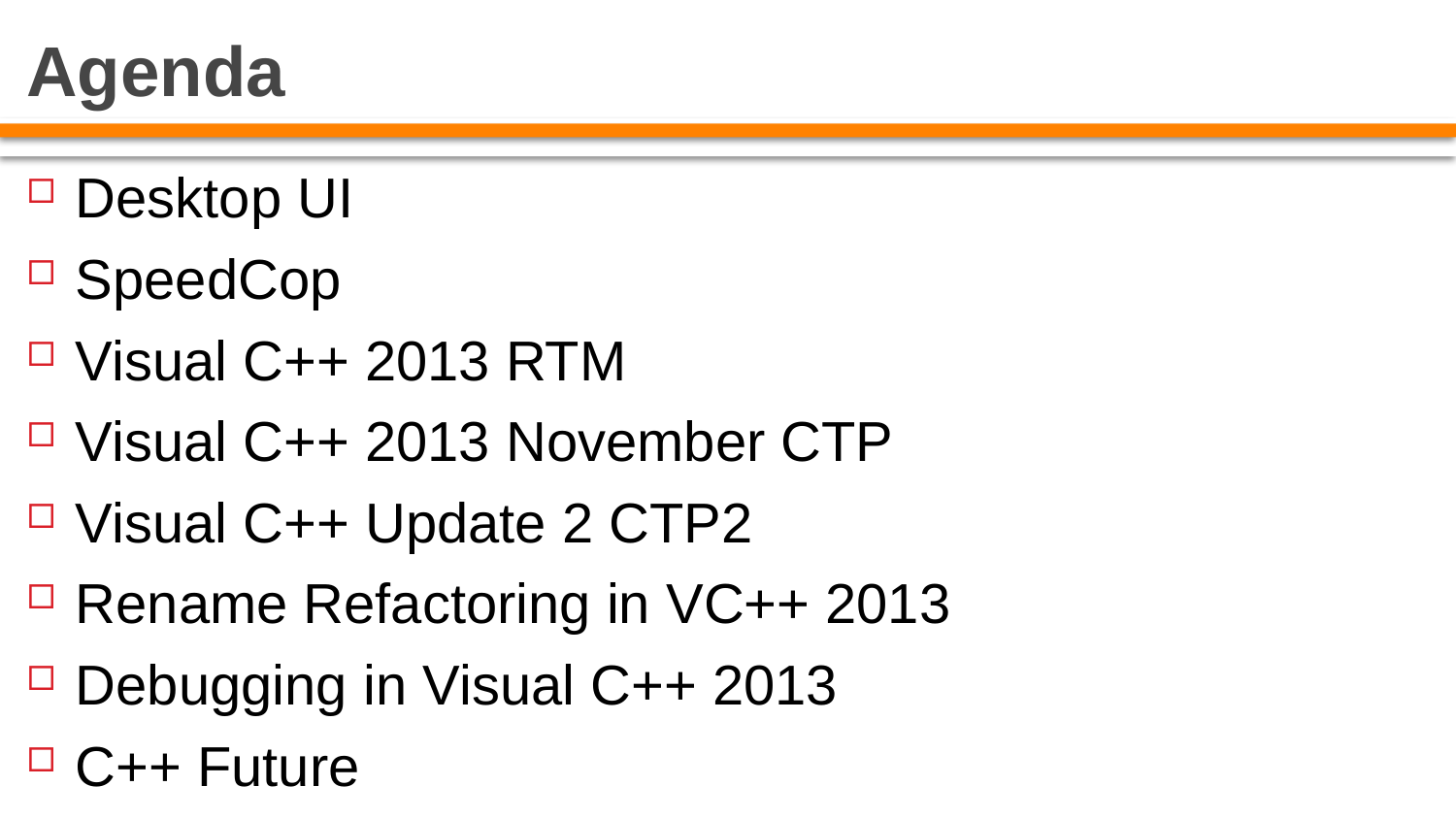

# Agenda
Desktop UI
SpeedCop
Visual C++ 2013 RTM
Visual C++ 2013 November CTP
Visual C++ Update 2 CTP2
Rename Refactoring in VC++ 2013
Debugging in Visual C++ 2013
C++ Future